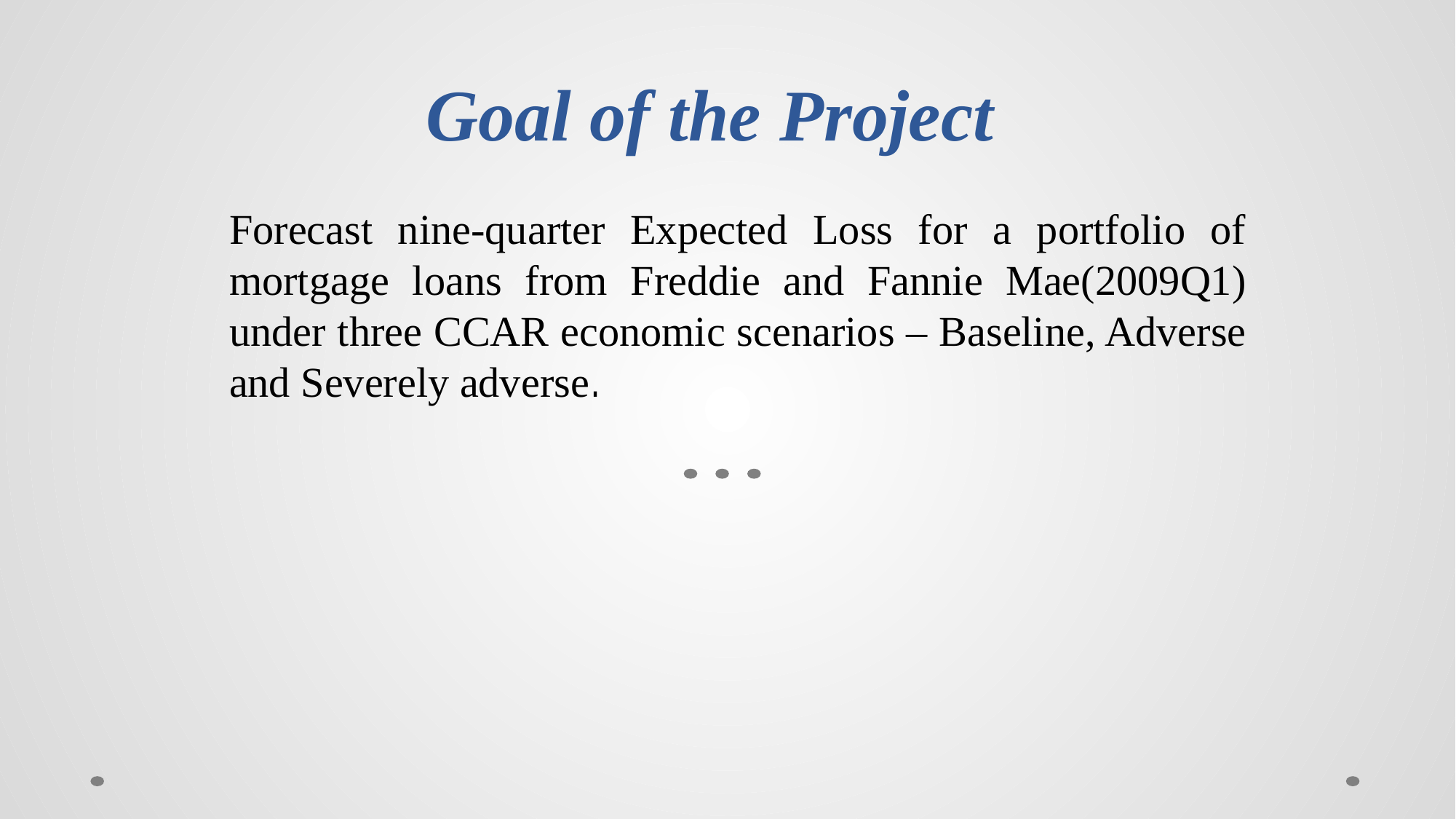

# Goal of the Project
Forecast nine-quarter Expected Loss for a portfolio of mortgage loans from Freddie and Fannie Mae(2009Q1) under three CCAR economic scenarios – Baseline, Adverse and Severely adverse.